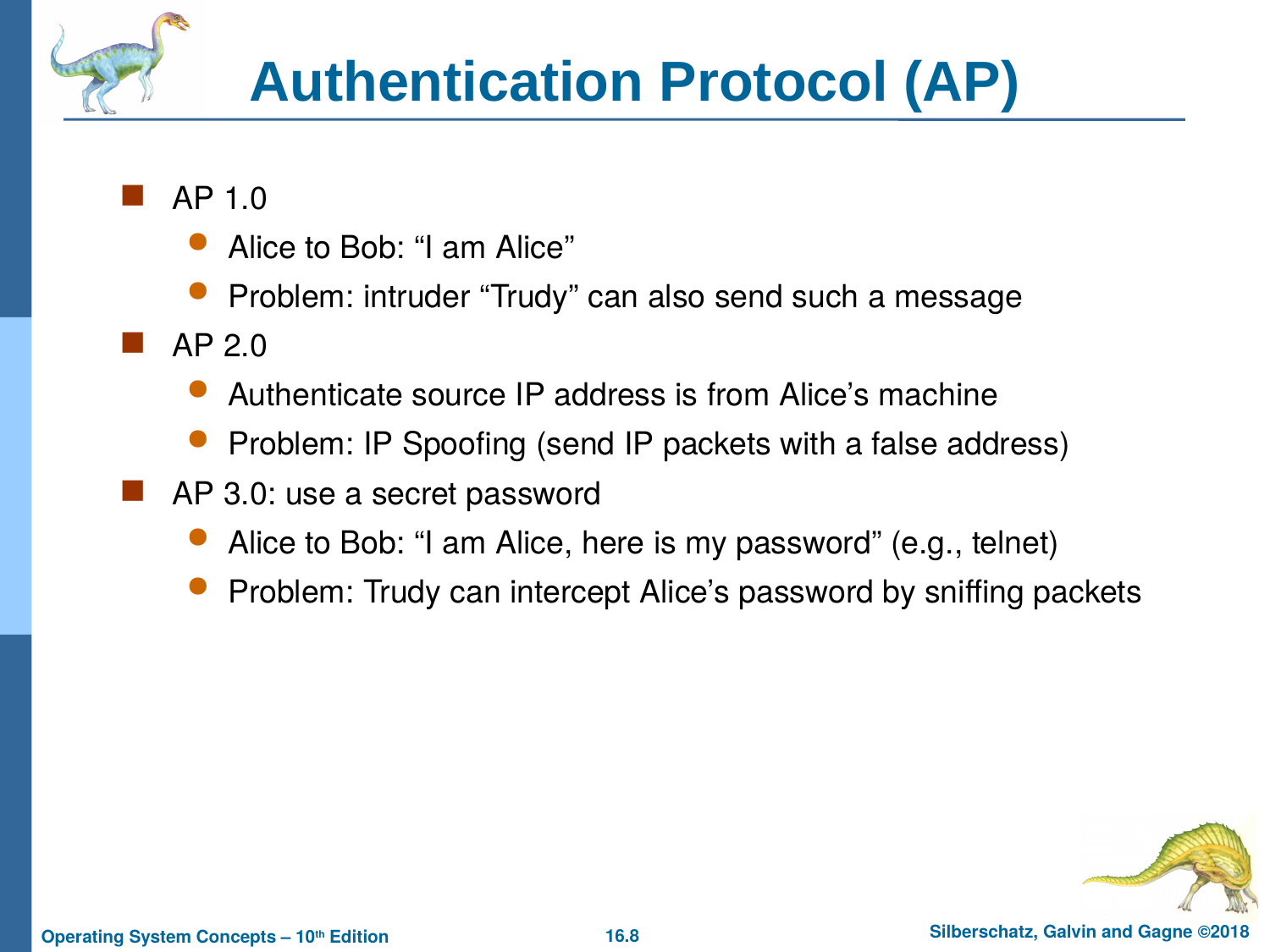

8
# Authentication Protocol (AP)
AP 1.0
Alice to Bob: “I am Alice”
Problem: intruder “Trudy” can also send such a message
AP 2.0
Authenticate source IP address is from Alice’s machine
Problem: IP Spoofing (send IP packets with a false address)
AP 3.0: use a secret password
Alice to Bob: “I am Alice, here is my password” (e.g., telnet)
Problem: Trudy can intercept Alice’s password by sniffing packets